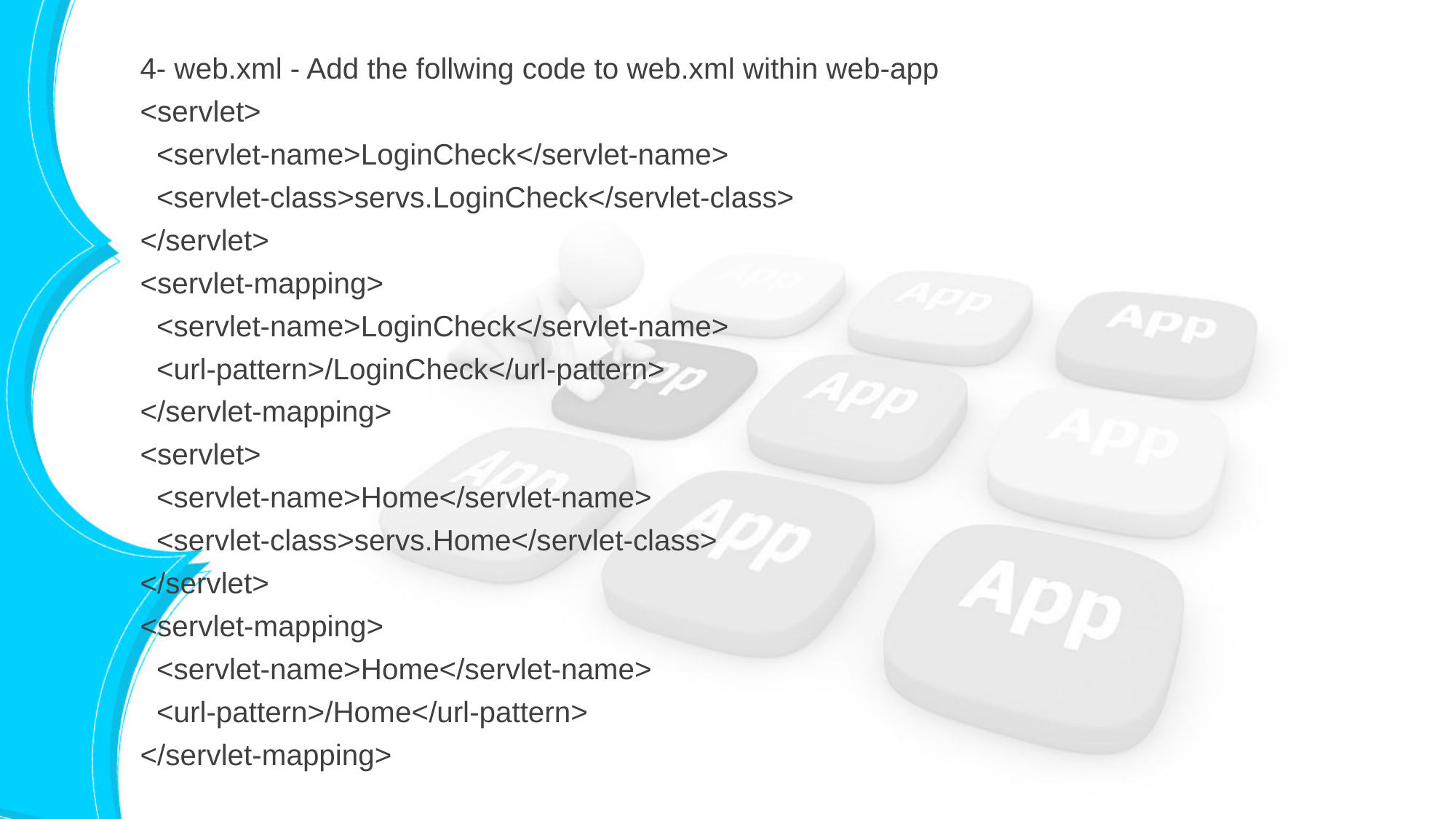

4- web.xml - Add the follwing code to web.xml within web-app
<servlet>
  <servlet-name>LoginCheck</servlet-name>
  <servlet-class>servs.LoginCheck</servlet-class>
</servlet>
<servlet-mapping>
  <servlet-name>LoginCheck</servlet-name>
  <url-pattern>/LoginCheck</url-pattern>
</servlet-mapping>
<servlet>
  <servlet-name>Home</servlet-name>
  <servlet-class>servs.Home</servlet-class>
</servlet>
<servlet-mapping>
  <servlet-name>Home</servlet-name>
  <url-pattern>/Home</url-pattern>
</servlet-mapping>